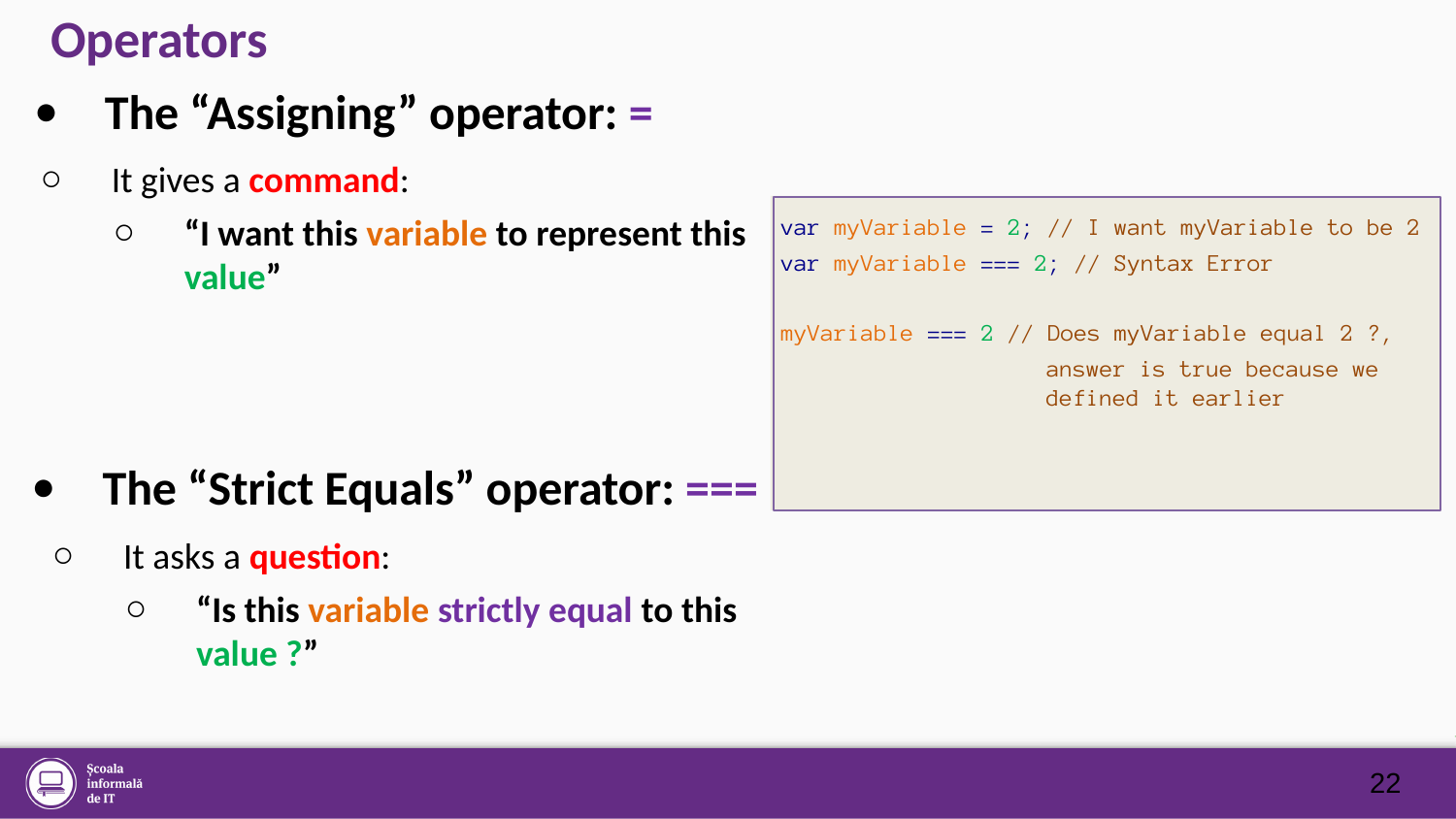

# Operators
The “Assigning” operator: =
It gives a command:
“I want this variable to represent this value”

var myVariable = 2; // I want myVariable to be 2
var myVariable === 2; // Syntax Error

myVariable === 2 // Does myVariable equal 2 ?,
	         answer is true because we	         defined it earlier

The “Strict Equals” operator: ===
It asks a question:
“Is this variable strictly equal to this value ?”

22